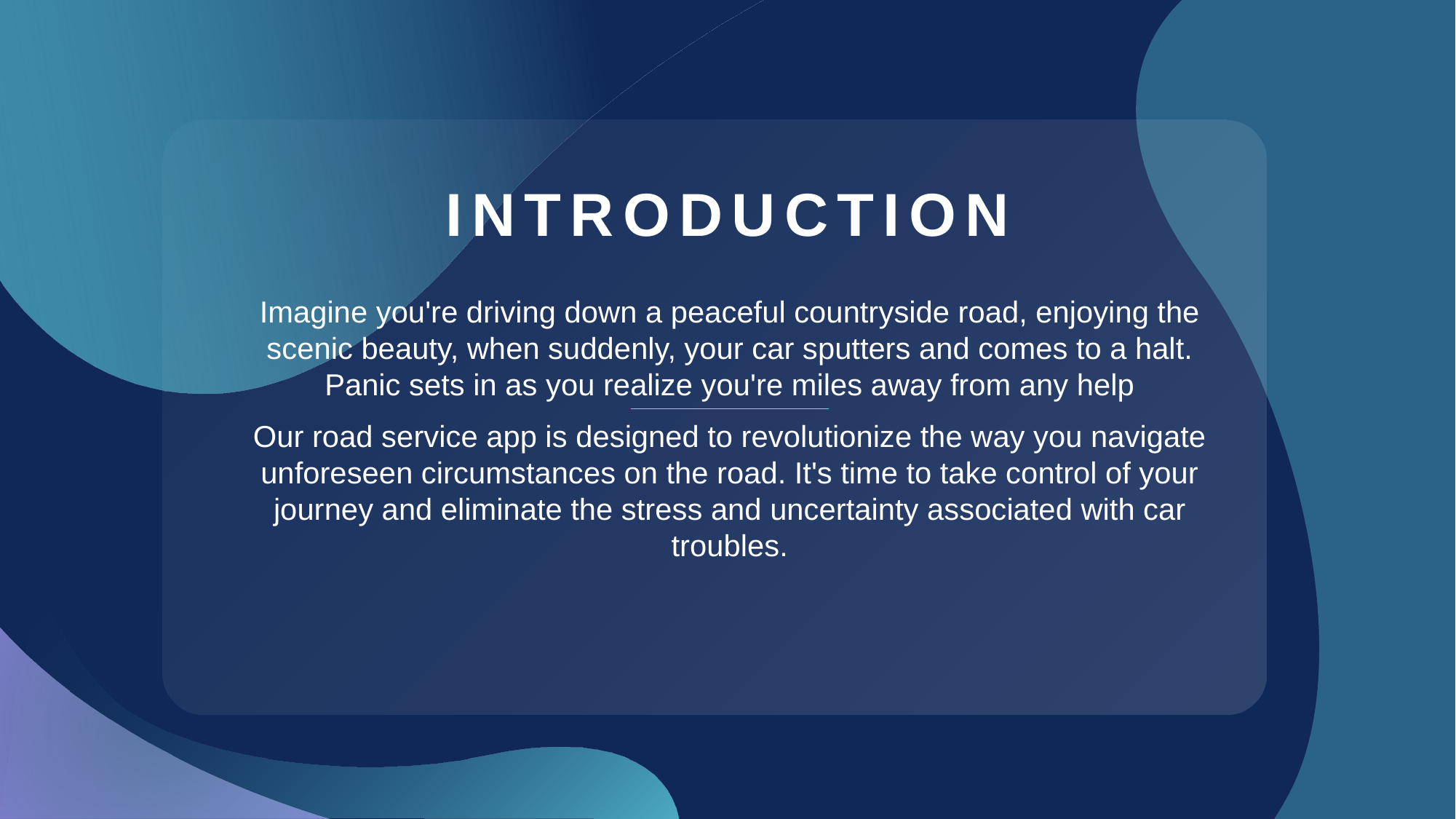

# INTRODUCTION
Imagine you're driving down a peaceful countryside road, enjoying the scenic beauty, when suddenly, your car sputters and comes to a halt. Panic sets in as you realize you're miles away from any help
Our road service app is designed to revolutionize the way you navigate unforeseen circumstances on the road. It's time to take control of your journey and eliminate the stress and uncertainty associated with car troubles.